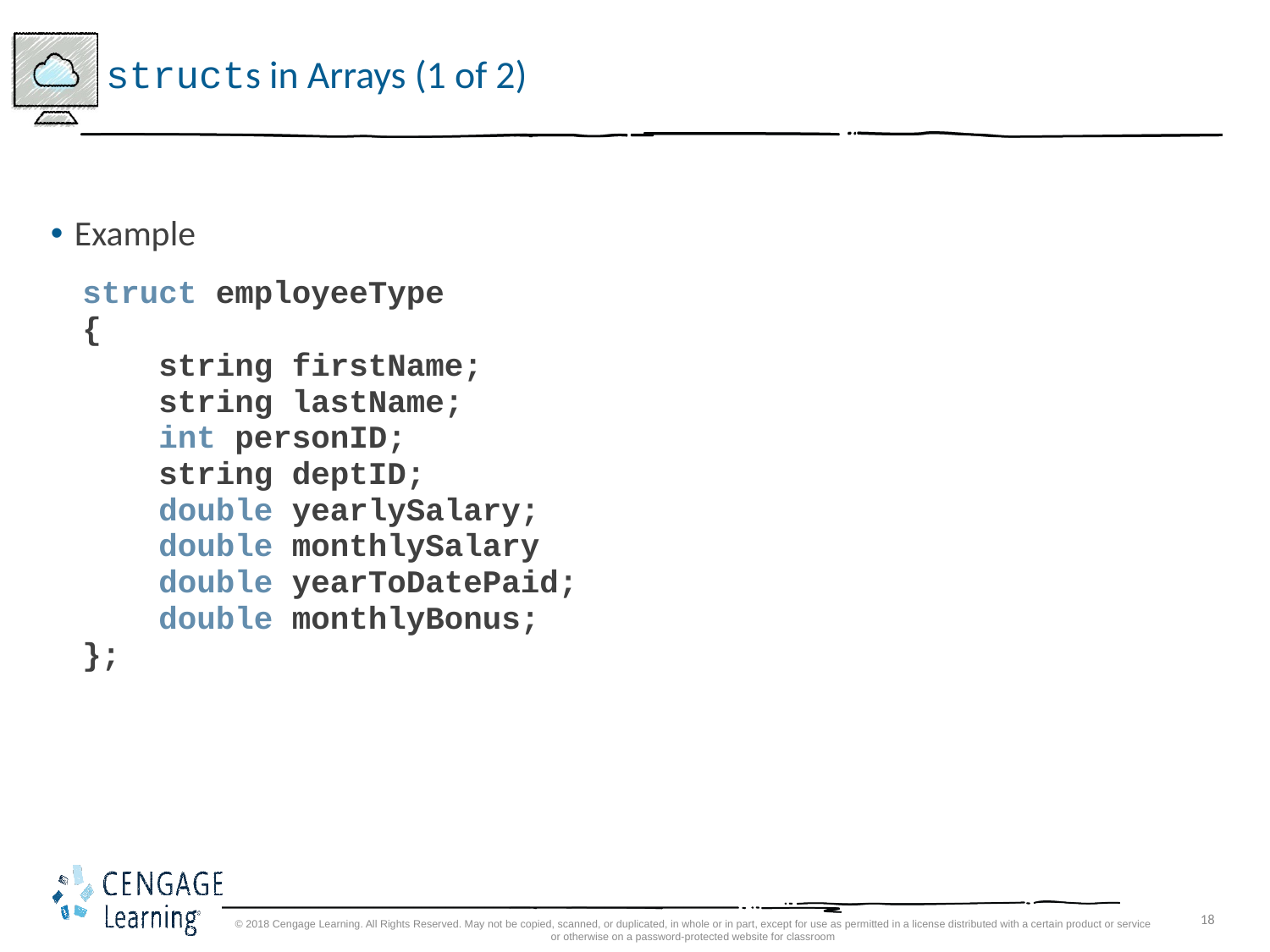

# structs in Arrays (1 of 2)
Example
struct employeeType
{
    string firstName;
    string lastName;
    int personID;
    string deptID;
    double yearlySalary;
    double monthlySalary
    double yearToDatePaid;
    double monthlyBonus;
};

© 2018 Cengage Learning. All Rights Reserved. May not be copied, scanned, or duplicated, in whole or in part, except for use as permitted in a license distributed with a certain product or service or otherwise on a password-protected website for classroom